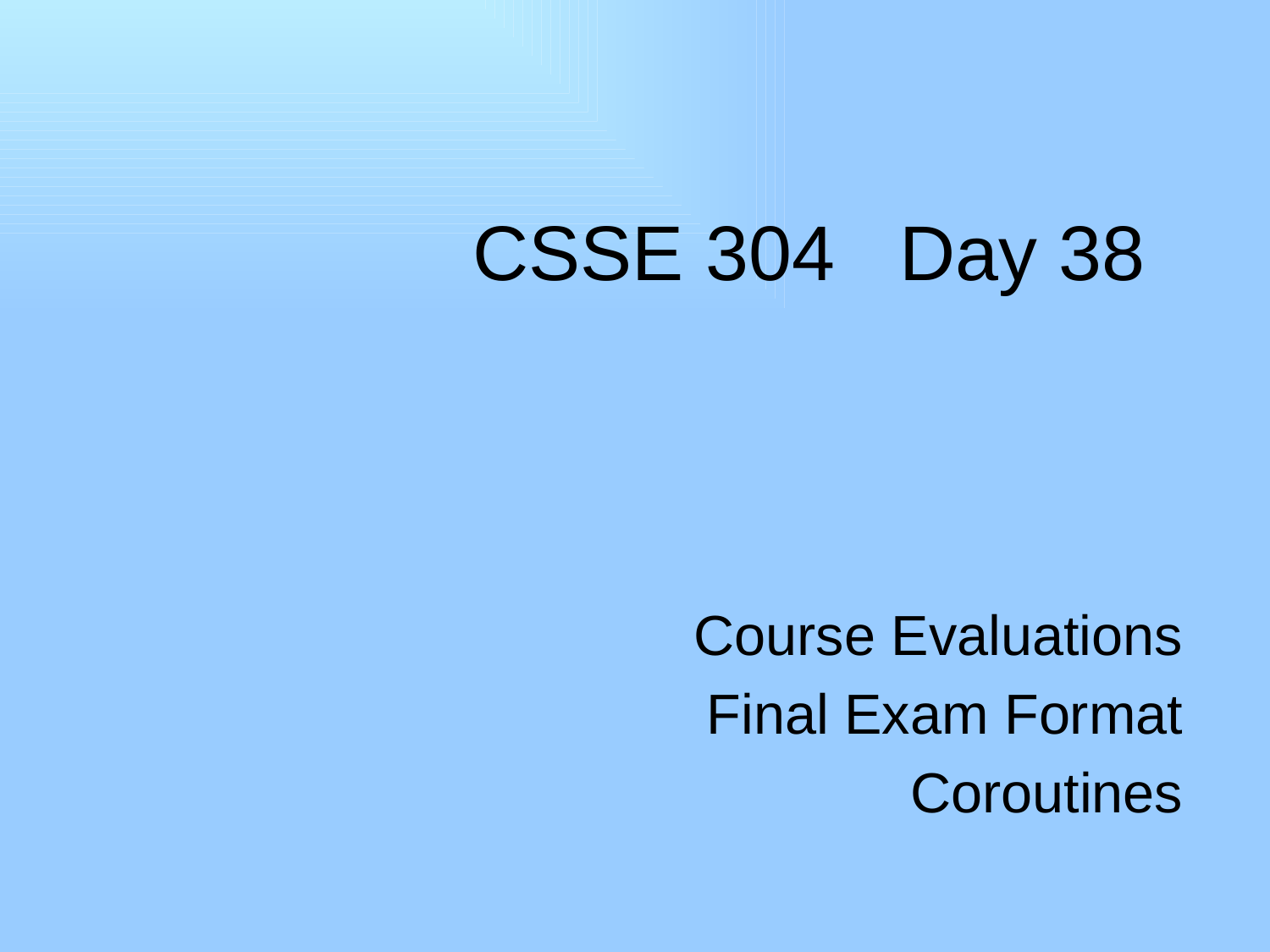

# CSSE 304   Day 38
Course Evaluations
Final Exam Format
Coroutines